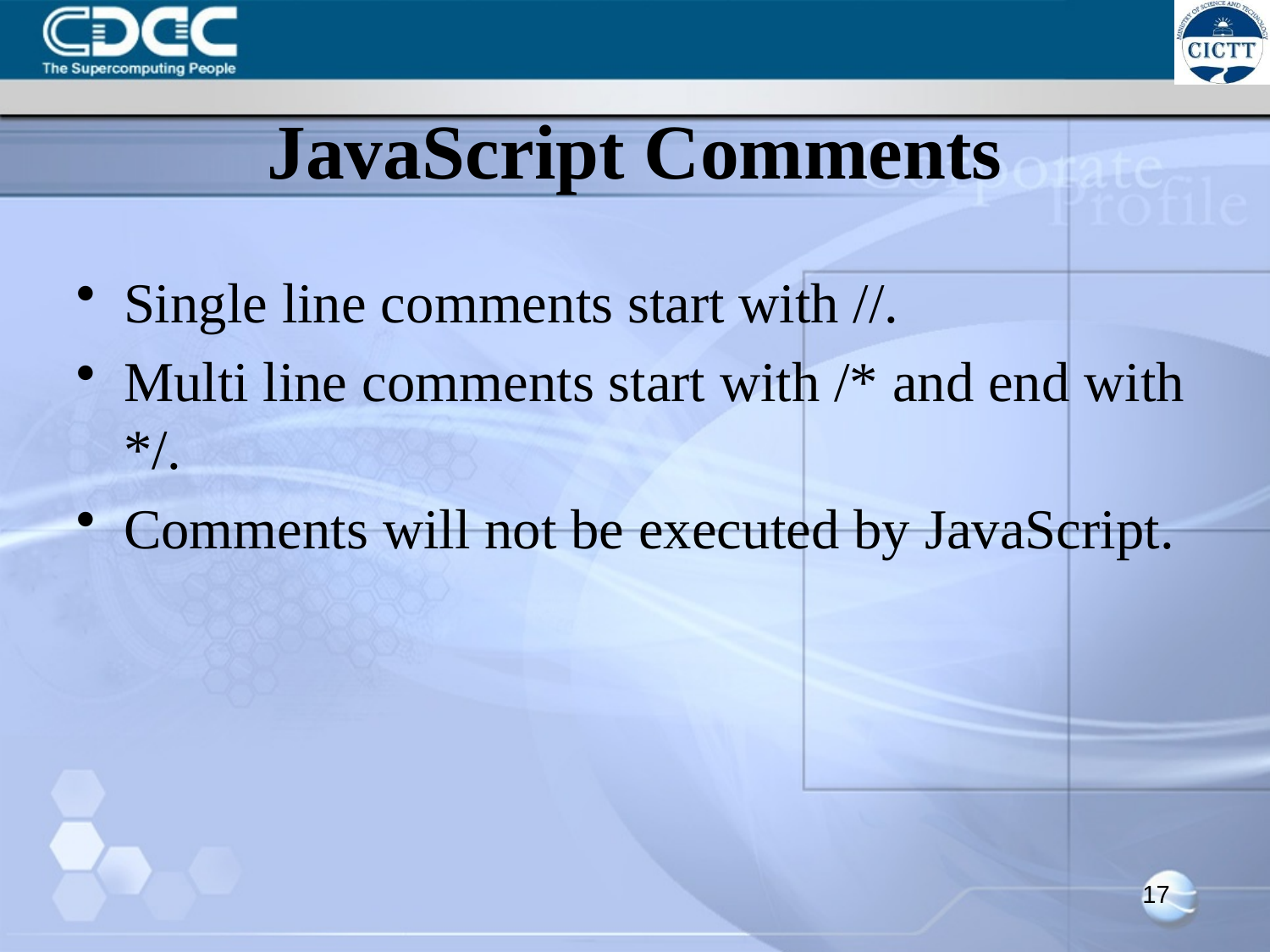

# JavaScript Comments
Single line comments start with //.
Multi line comments start with /* and end with */.
Comments will not be executed by JavaScript.